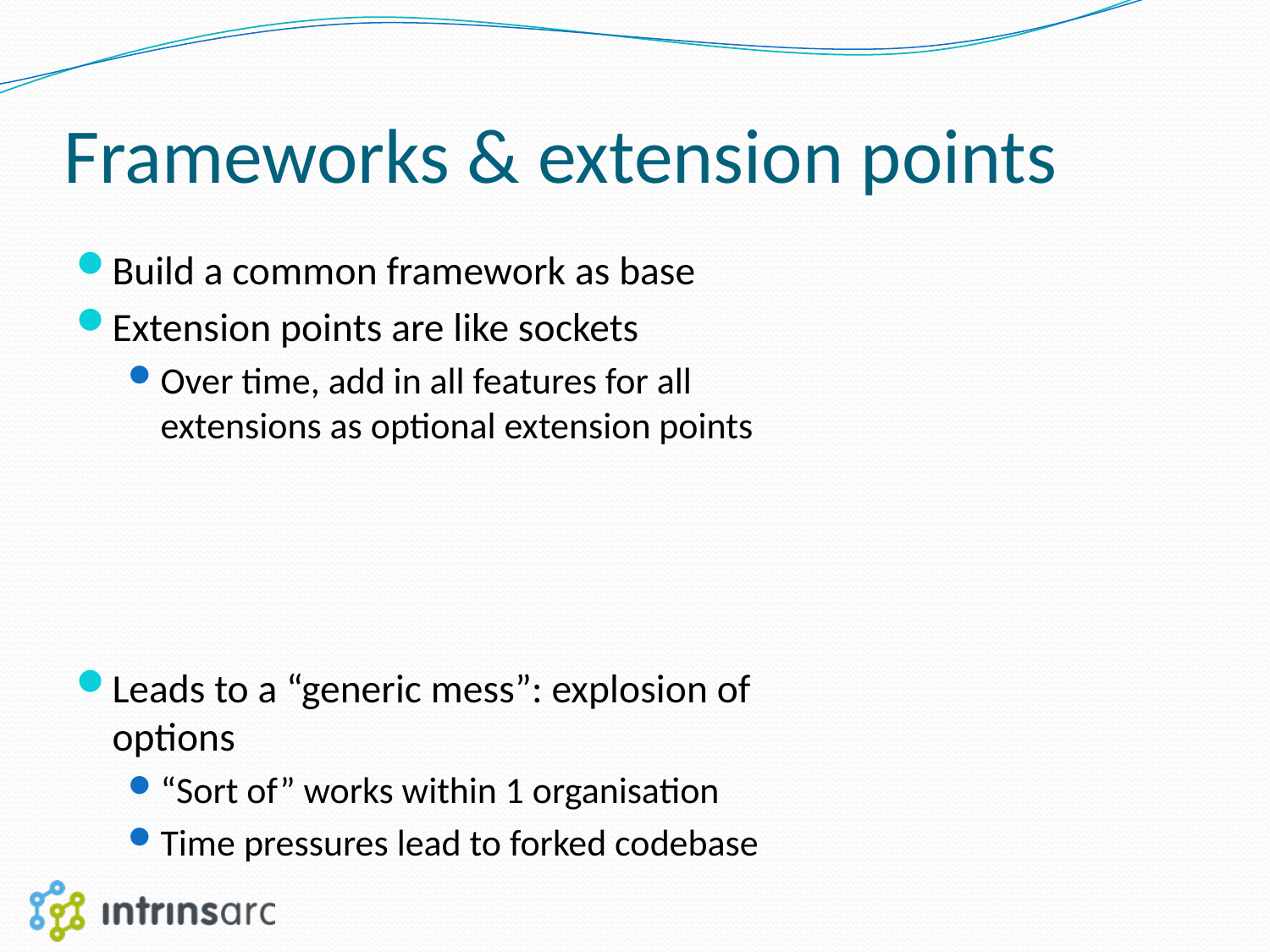

# Frameworks & extension points
Build a common framework as base
Extension points are like sockets
Over time, add in all features for all extensions as optional extension points

Leads to a “generic mess”: explosion of options
“Sort of” works within 1 organisation
Time pressures lead to forked codebase